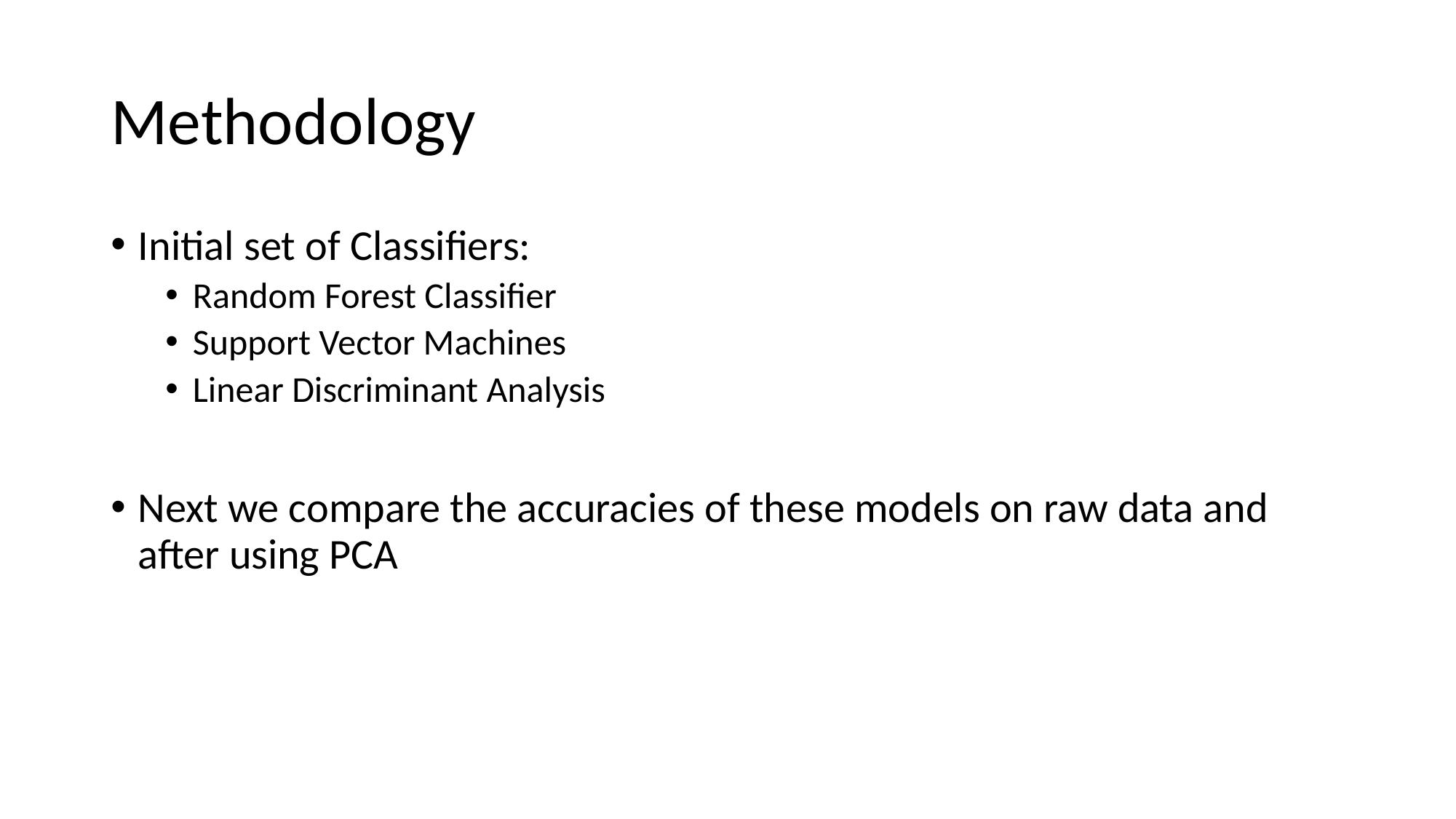

# Methodology
Initial set of Classifiers:
Random Forest Classifier
Support Vector Machines
Linear Discriminant Analysis

Next we compare the accuracies of these models on raw data and after using PCA